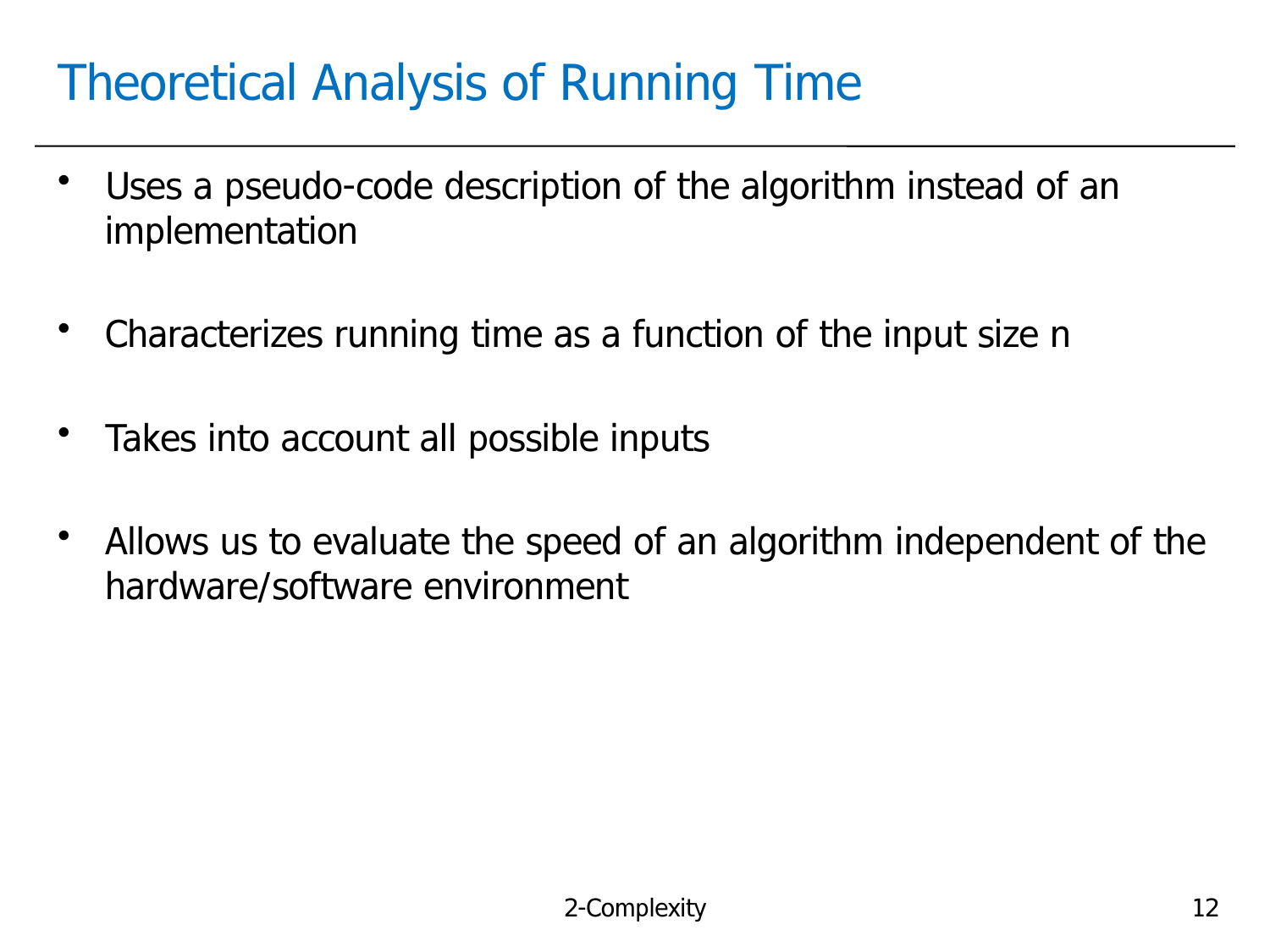

# Theoretical Analysis of Running Time
Uses a pseudo-code description of the algorithm instead of an implementation

Characterizes running time as a function of the input size n

Takes into account all possible inputs

Allows us to evaluate the speed of an algorithm independent of the hardware/software environment

2-Complexity
12